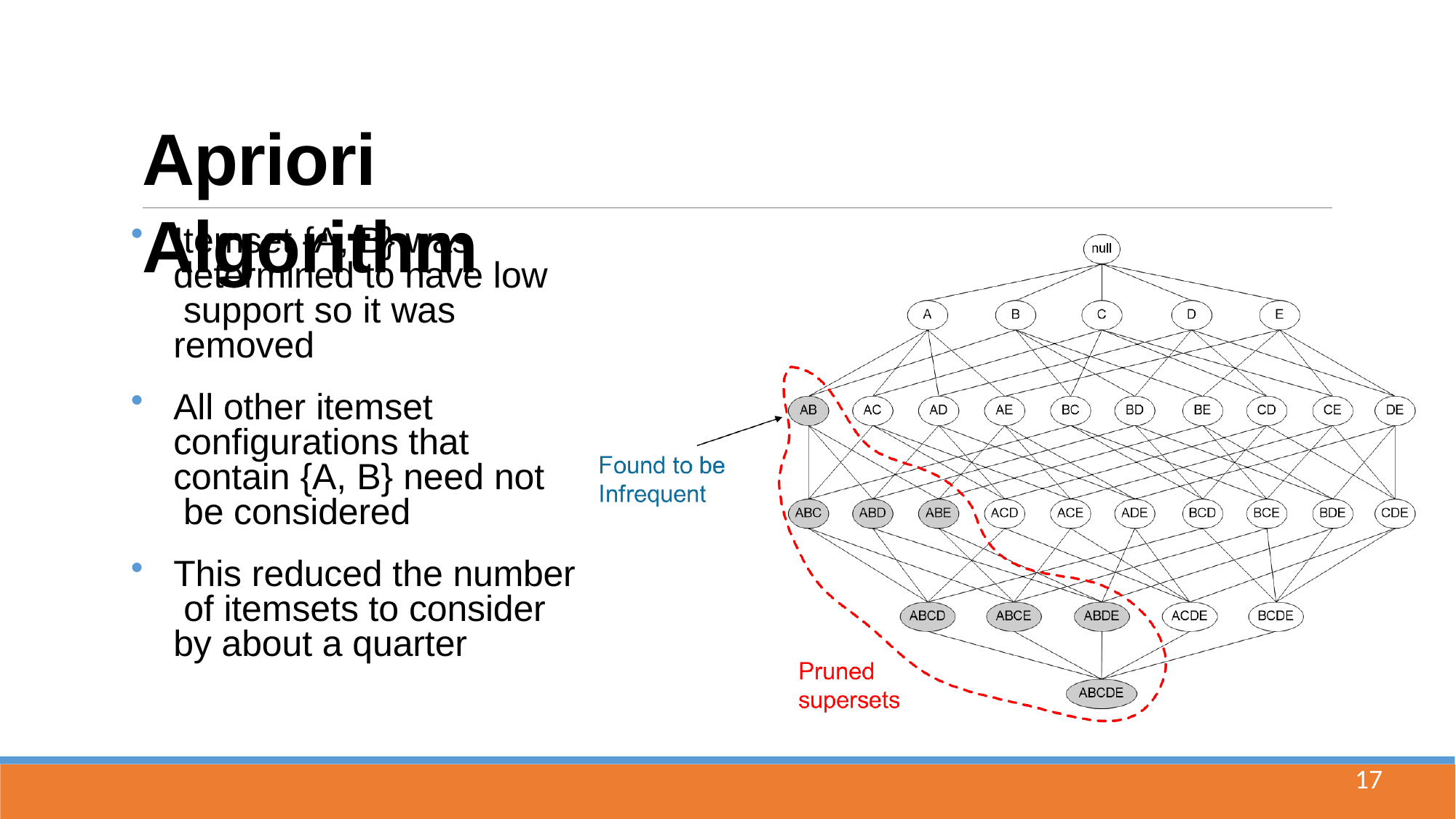

# Apriori Algorithm
Itemset {A, B} was  determined to have low  support so it was  removed
All other itemset  configurations that  contain {A, B} need not  be considered
This reduced the number  of itemsets to consider  by about a quarter

17